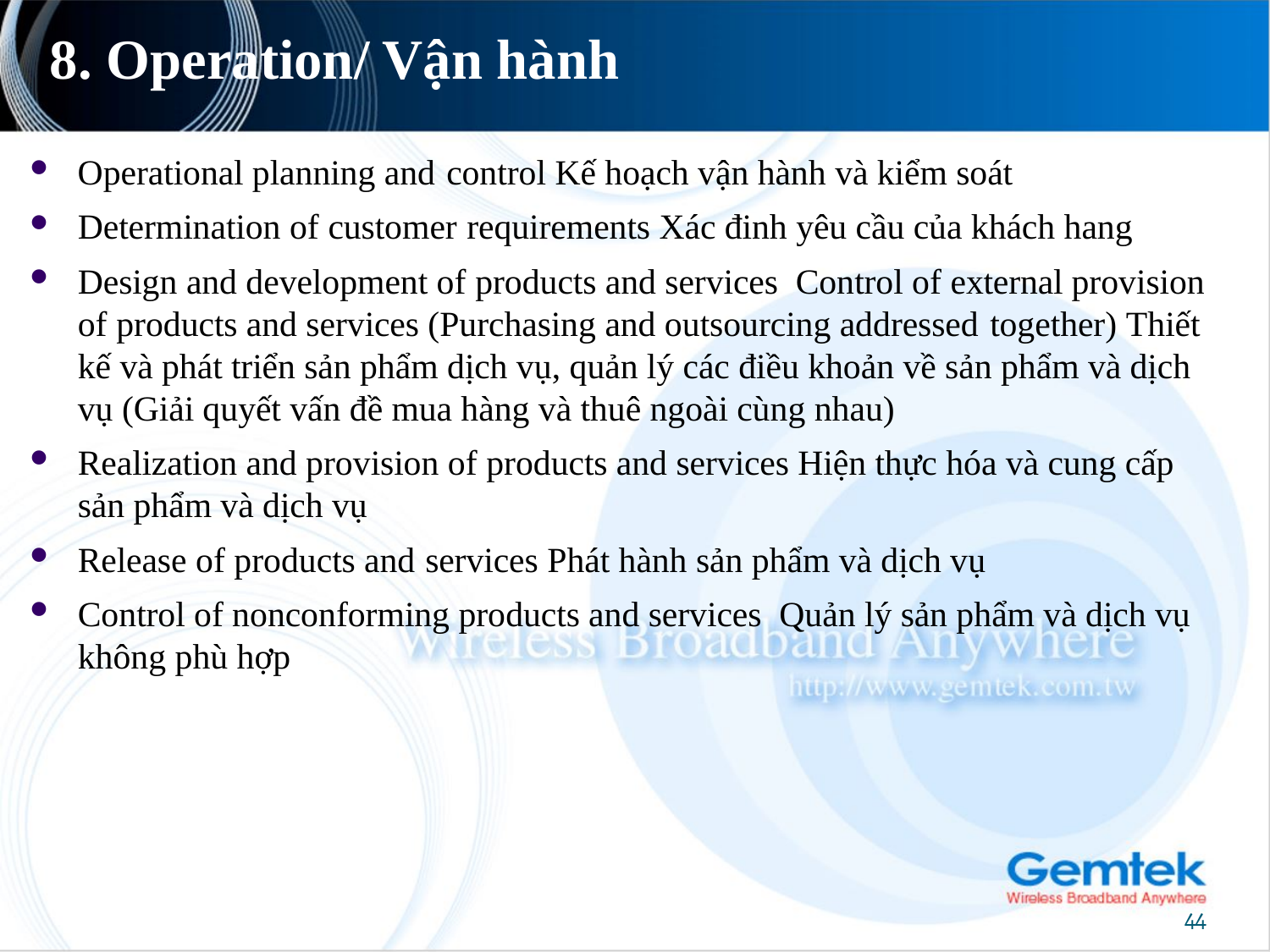

# 8. Operation/ Vận hành
Operational planning and control Kế hoạch vận hành và kiểm soát
Determination of customer requirements Xác đinh yêu cầu của khách hang
Design and development of products and services  Control of external provision of products and services (Purchasing and outsourcing addressed together) Thiết kế và phát triển sản phẩm dịch vụ, quản lý các điều khoản về sản phẩm và dịch vụ (Giải quyết vấn đề mua hàng và thuê ngoài cùng nhau)
Realization and provision of products and services Hiện thực hóa và cung cấp sản phẩm và dịch vụ
Release of products and services Phát hành sản phẩm và dịch vụ
Control of nonconforming products and services  Quản lý sản phẩm và dịch vụ không phù hợp
44